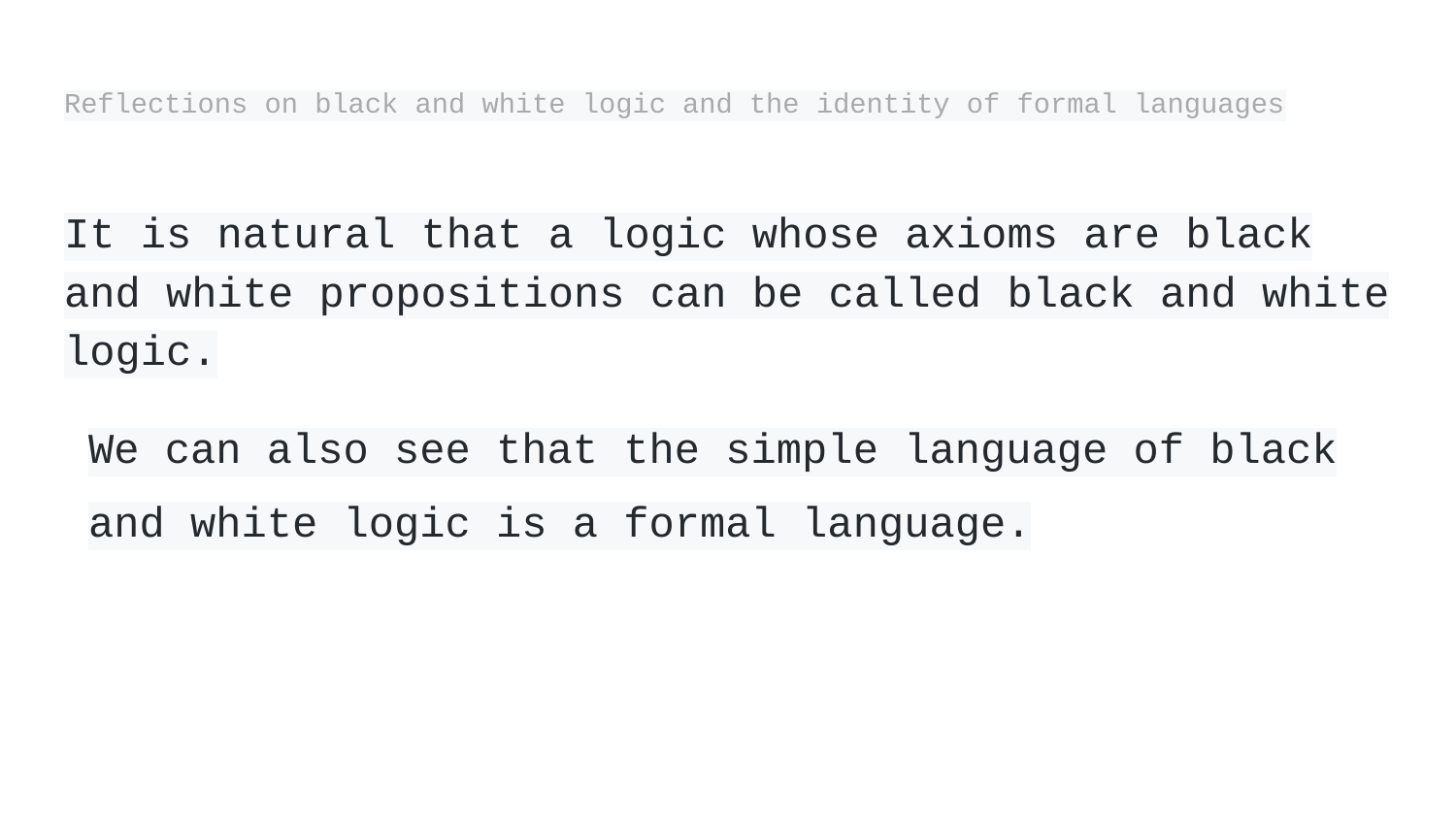

# Reflections on black and white logic and the identity of formal languages
It is natural that a logic whose axioms are black and white propositions can be called black and white logic.
We can also see that the simple language of black and white logic is a formal language.